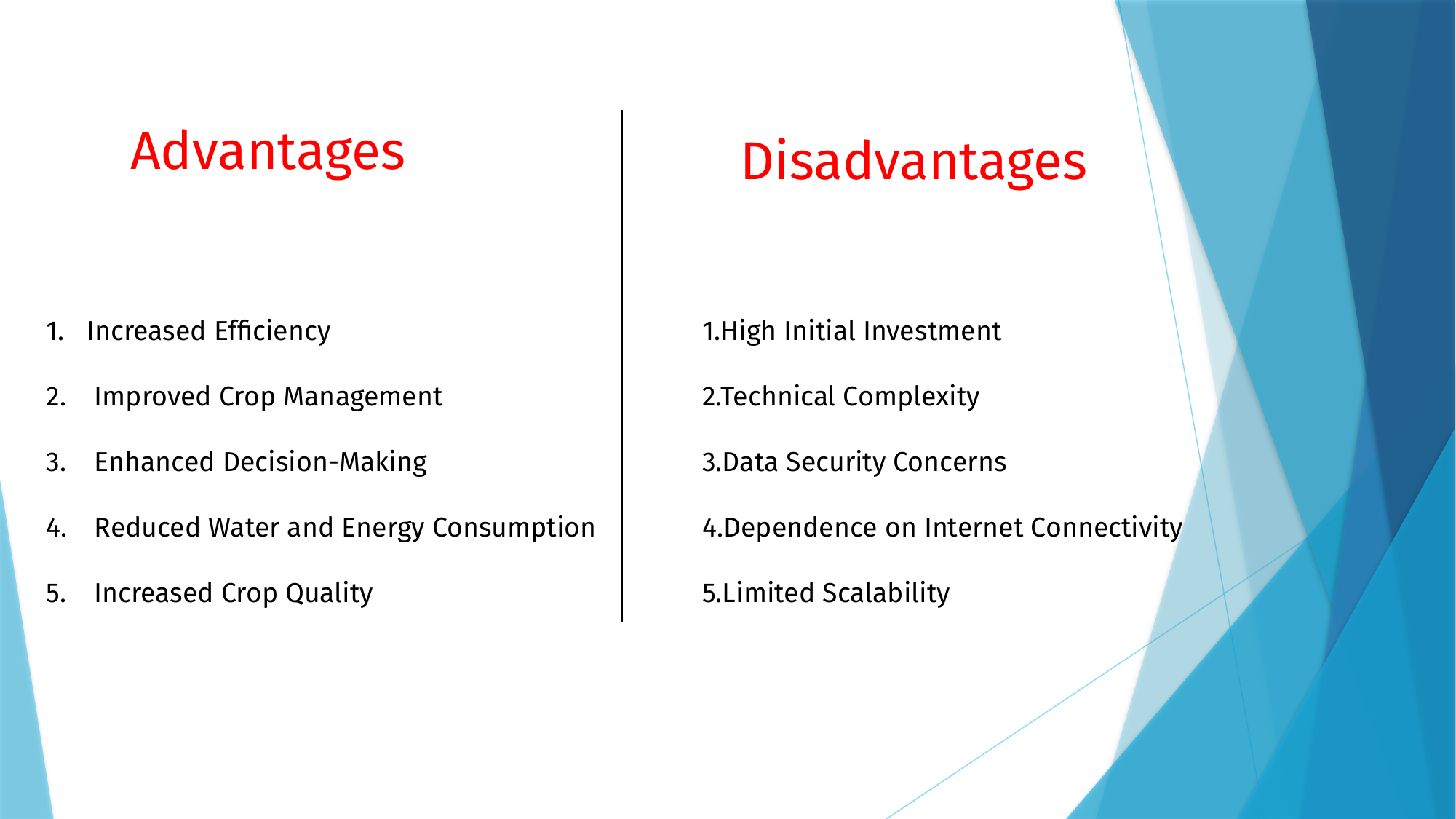

Advantages
Disadvantages
Increased Efficiency
 Improved Crop Management
 Enhanced Decision-Making
 Reduced Water and Energy Consumption
 Increased Crop Quality
1.High Initial Investment
2.Technical Complexity
3.Data Security Concerns
4.Dependence on Internet Connectivity
5.Limited Scalability